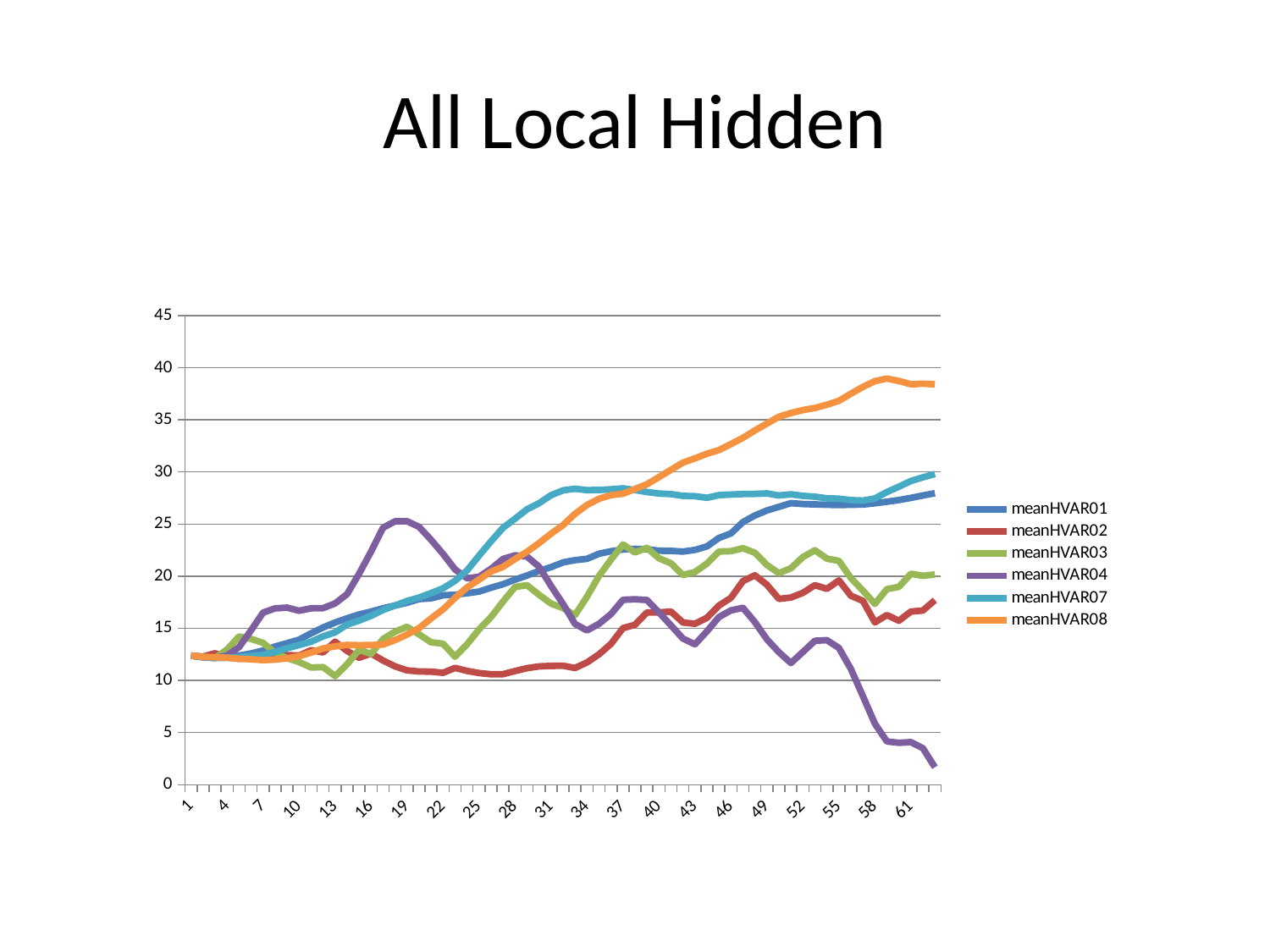

# All Local Hidden

### Chart

| Category | meanHVAR01 | meanHVAR02 | meanHVAR03 | meanHVAR04 | meanHVAR07 | meanHVAR08 |
|---|---|---|---|---|---|---|